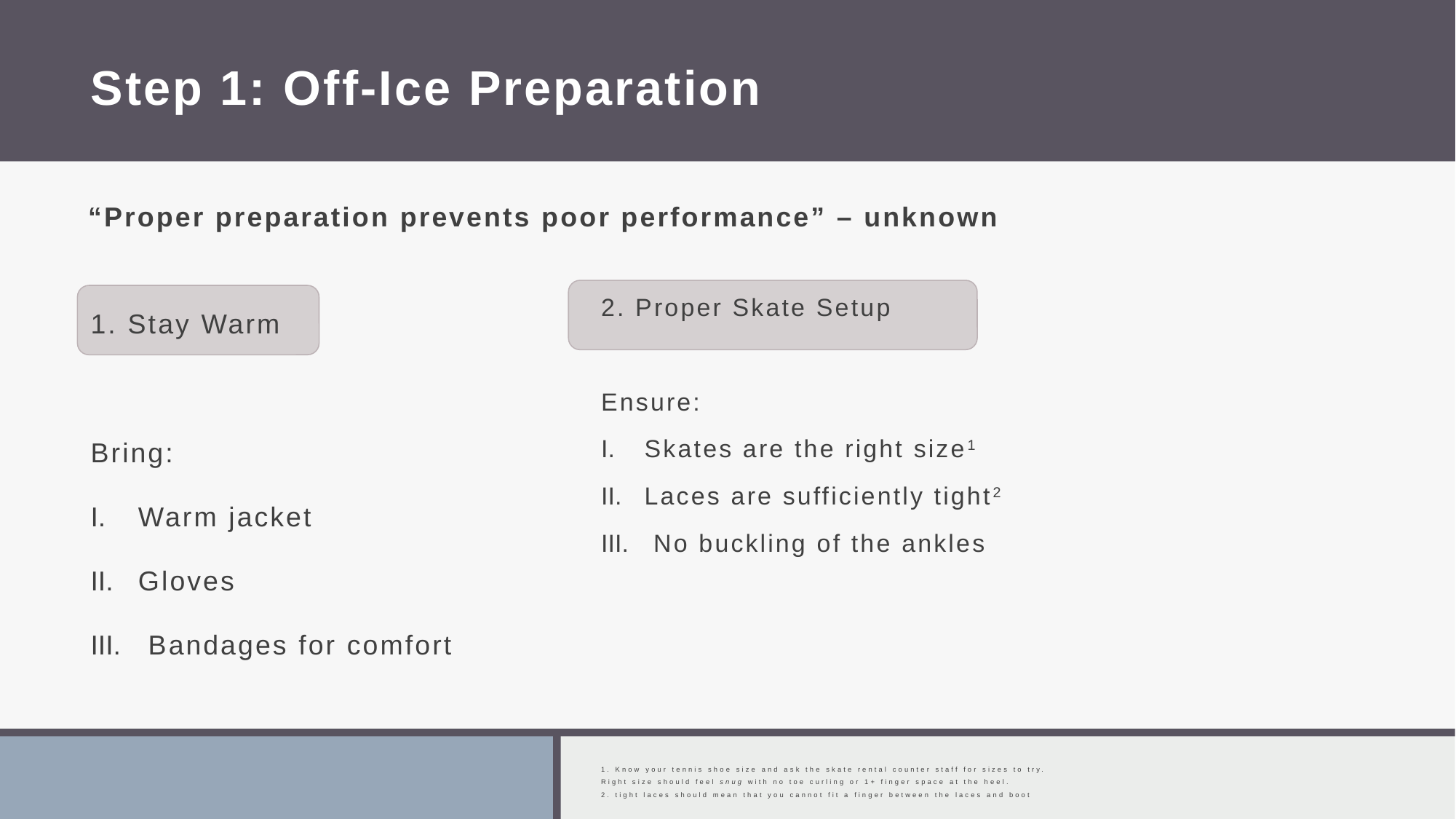

# Step 1: Off-Ice Preparation
“Proper preparation prevents poor performance” – unknown
2. Proper Skate Setup

Ensure:
Skates are the right size1
Laces are sufficiently tight2
 No buckling of the ankles

1. Know your tennis shoe size and ask the skate rental counter staff for sizes to try.
Right size should feel snug with no toe curling or 1+ finger space at the heel.
2. tight laces should mean that you cannot fit a finger between the laces and boot

1. Stay Warm

Bring:
Warm jacket
Gloves
 Bandages for comfort